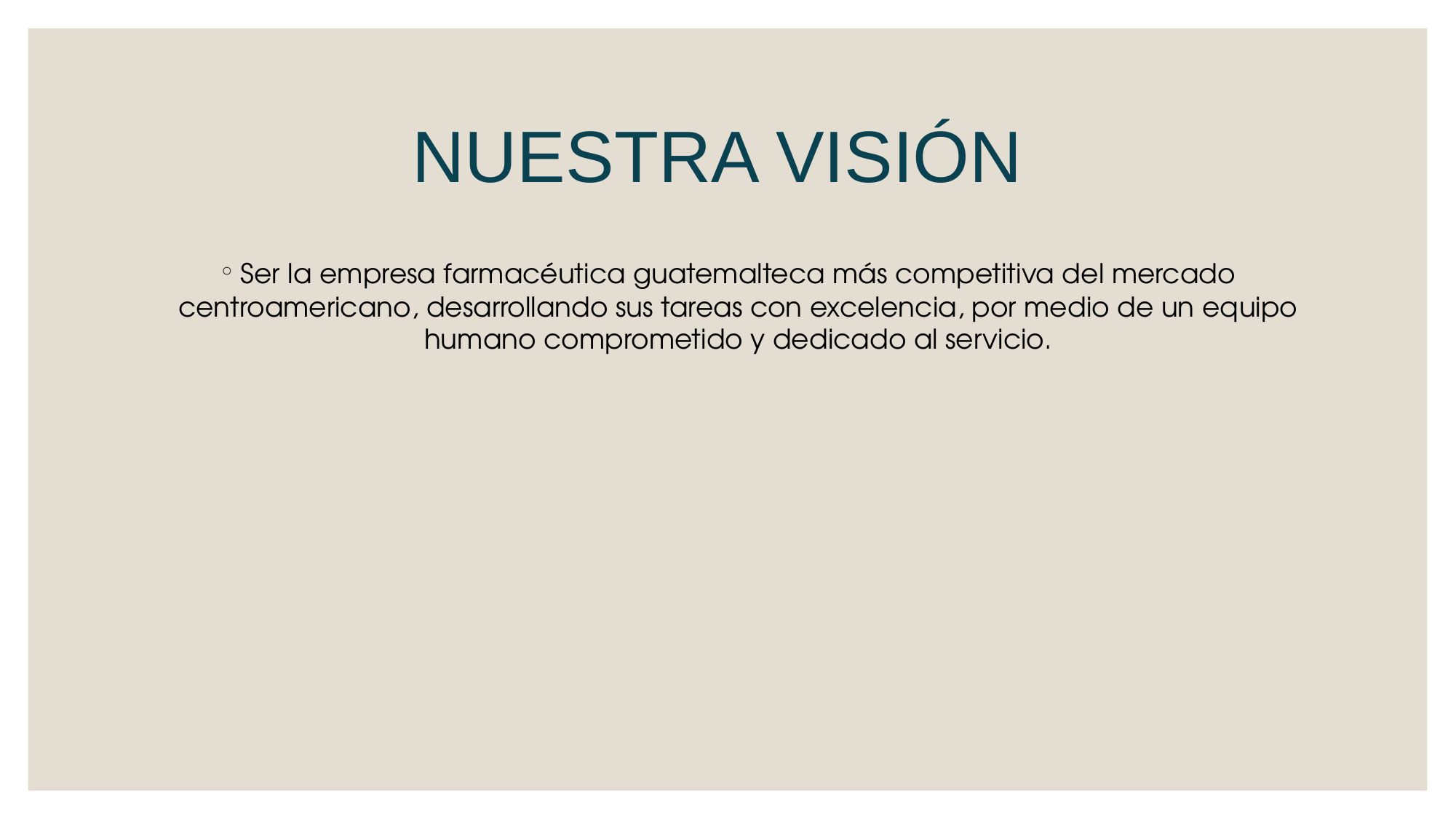

# NUESTRA VISIÓN
Ser la empresa farmacéutica guatemalteca más competitiva del mercado centroamericano, desarrollando sus tareas con excelencia, por medio de un equipo humano comprometido y dedicado al servicio.